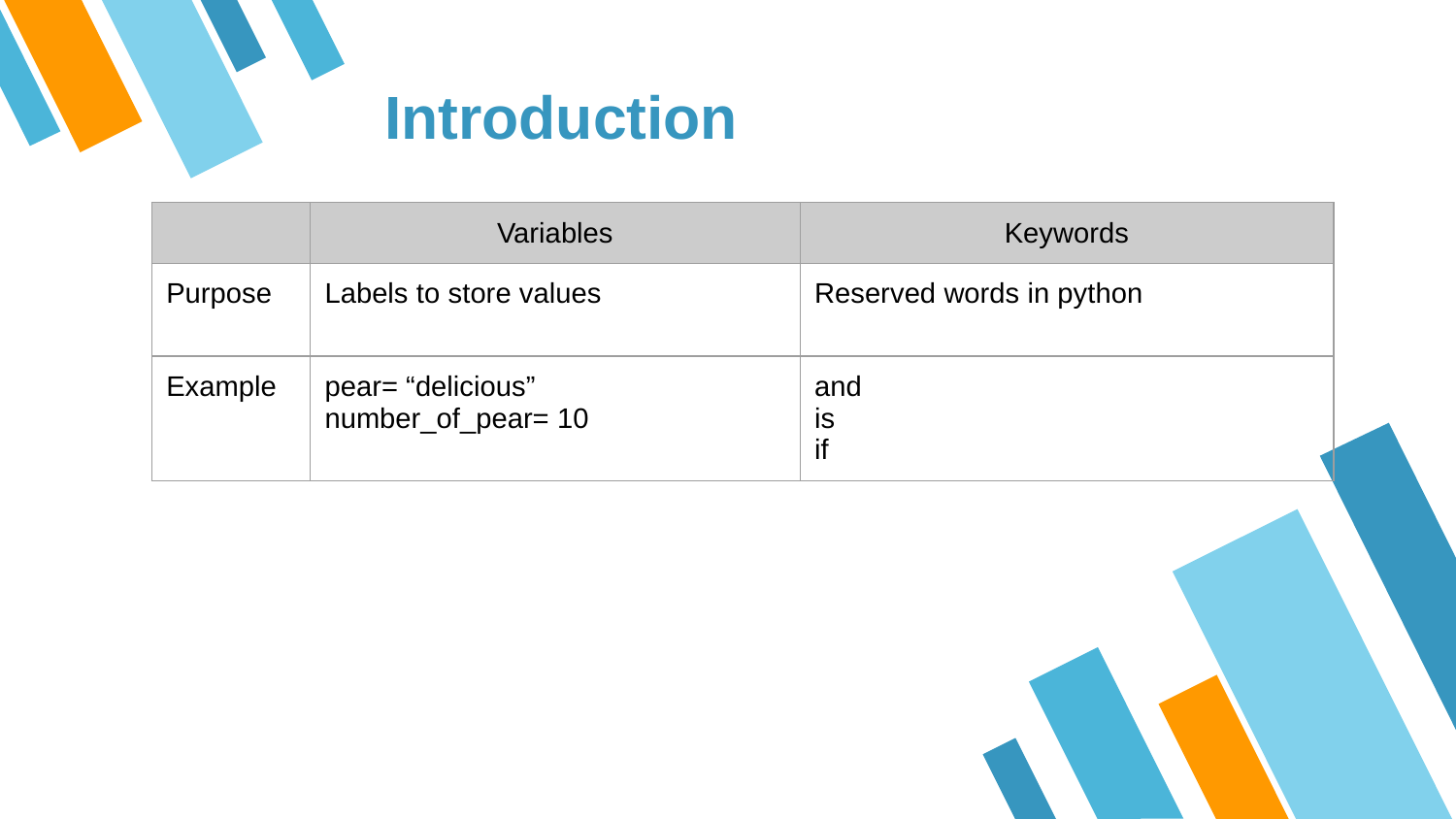

Introduction
|  | Variables | Keywords |
| --- | --- | --- |
| Purpose | Labels to store values | Reserved words in python |
| Example | pear= “delicious” number\_of\_pear= 10 | and is if |